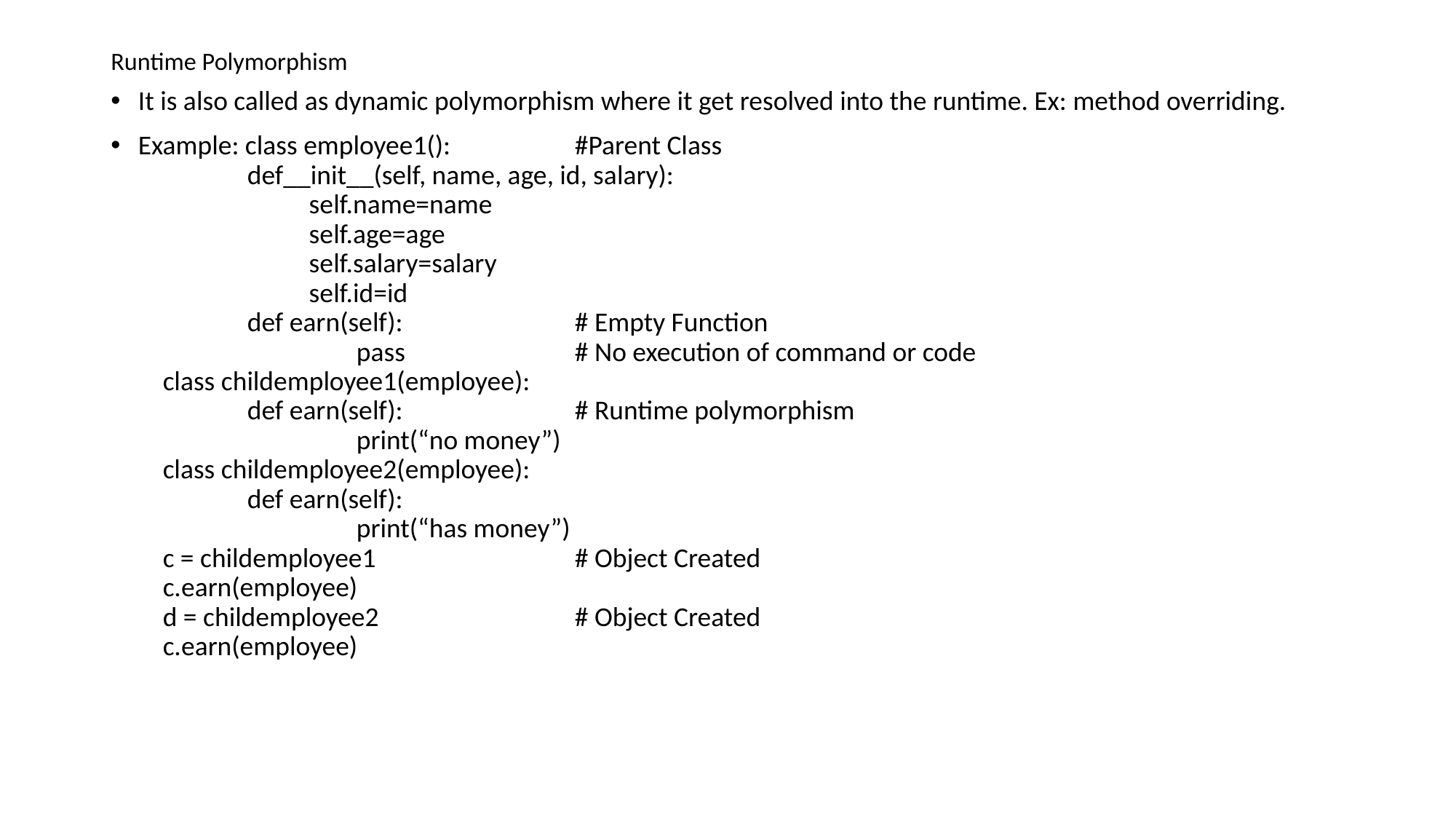

# Runtime Polymorphism
It is also called as dynamic polymorphism where it get resolved into the runtime. Ex: method overriding.
Example: class employee1(): 		#Parent Class							def__init__(self, name, age, id, salary): 								          self.name=name 									          self.age=age  										          self.salary=salary  									          self.id=id 								     	    	def earn(self): 		# Empty Function								pass		# No execution of command or code				     class childemployee1(employee): 									def earn(self): 		# Runtime polymorphism							print(“no money”) 							       	     class childemployee2(employee): 									def earn(self): 											print(“has money”) 							     c = childemployee1 		# Object Created						     c.earn(employee) 									     d = childemployee2 		# Object Created					    	     c.earn(employee)